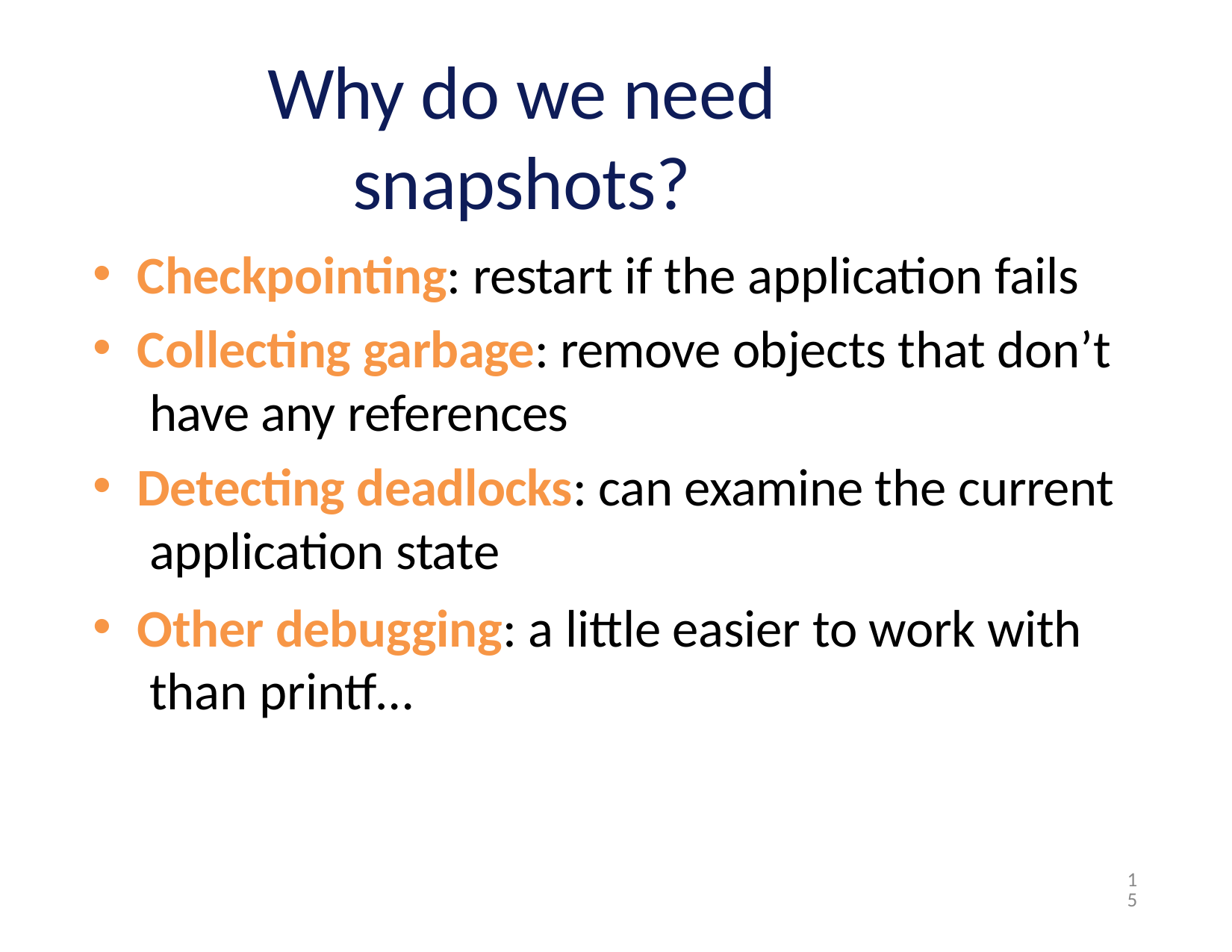

# Why do we need snapshots?
Checkpointing: restart if the application fails
Collecting garbage: remove objects that don’t  have any references
Detecting deadlocks: can examine the current  application state
Other debugging: a little easier to work with  than printf…
15